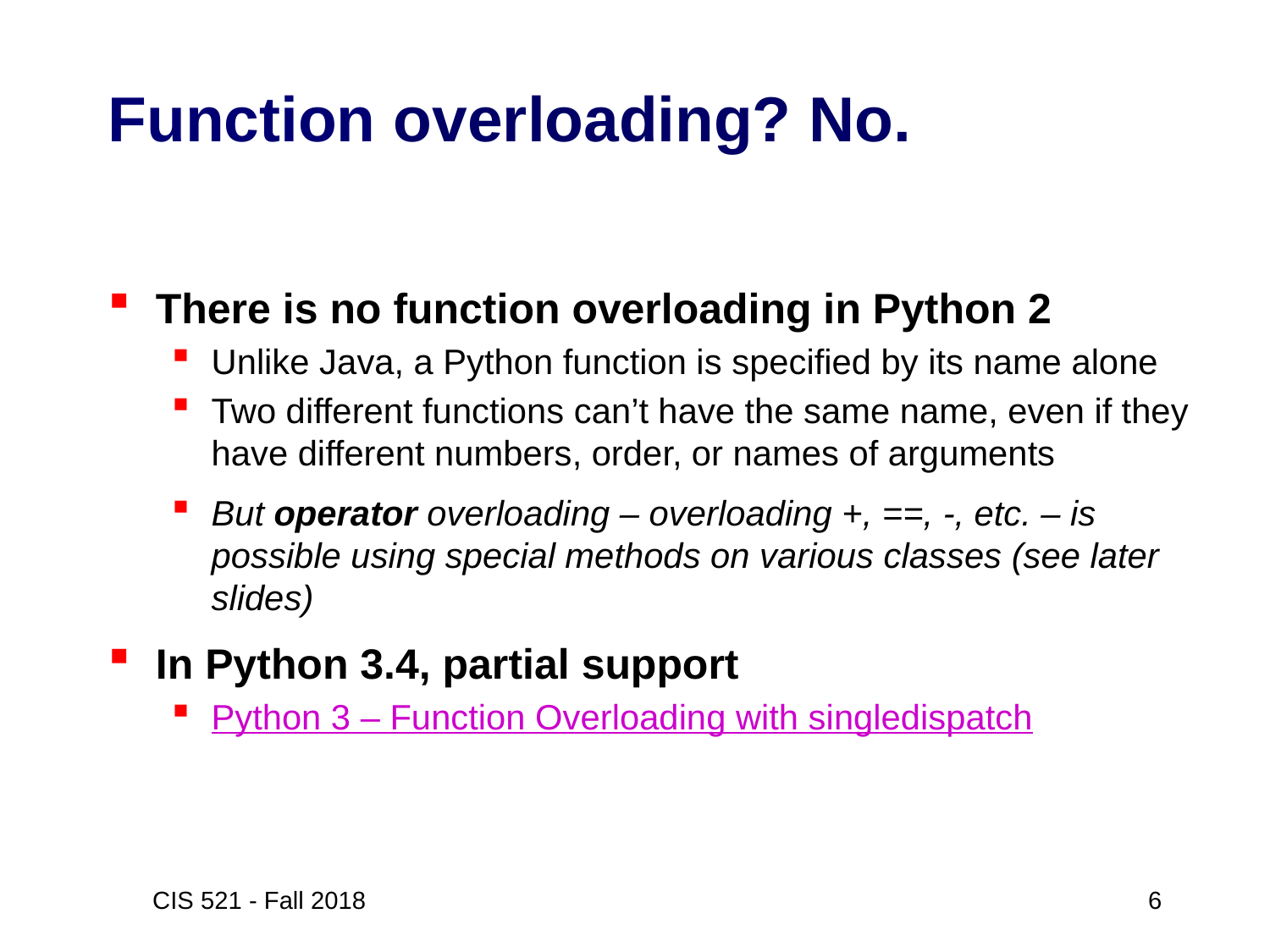

# Function overloading? No.
There is no function overloading in Python 2
Unlike Java, a Python function is specified by its name alone
Two different functions can’t have the same name, even if they have different numbers, order, or names of arguments
But operator overloading – overloading +, ==, -, etc. – is possible using special methods on various classes (see later slides)
In Python 3.4, partial support
Python 3 – Function Overloading with singledispatch

CIS 521 - Fall 2018
       6